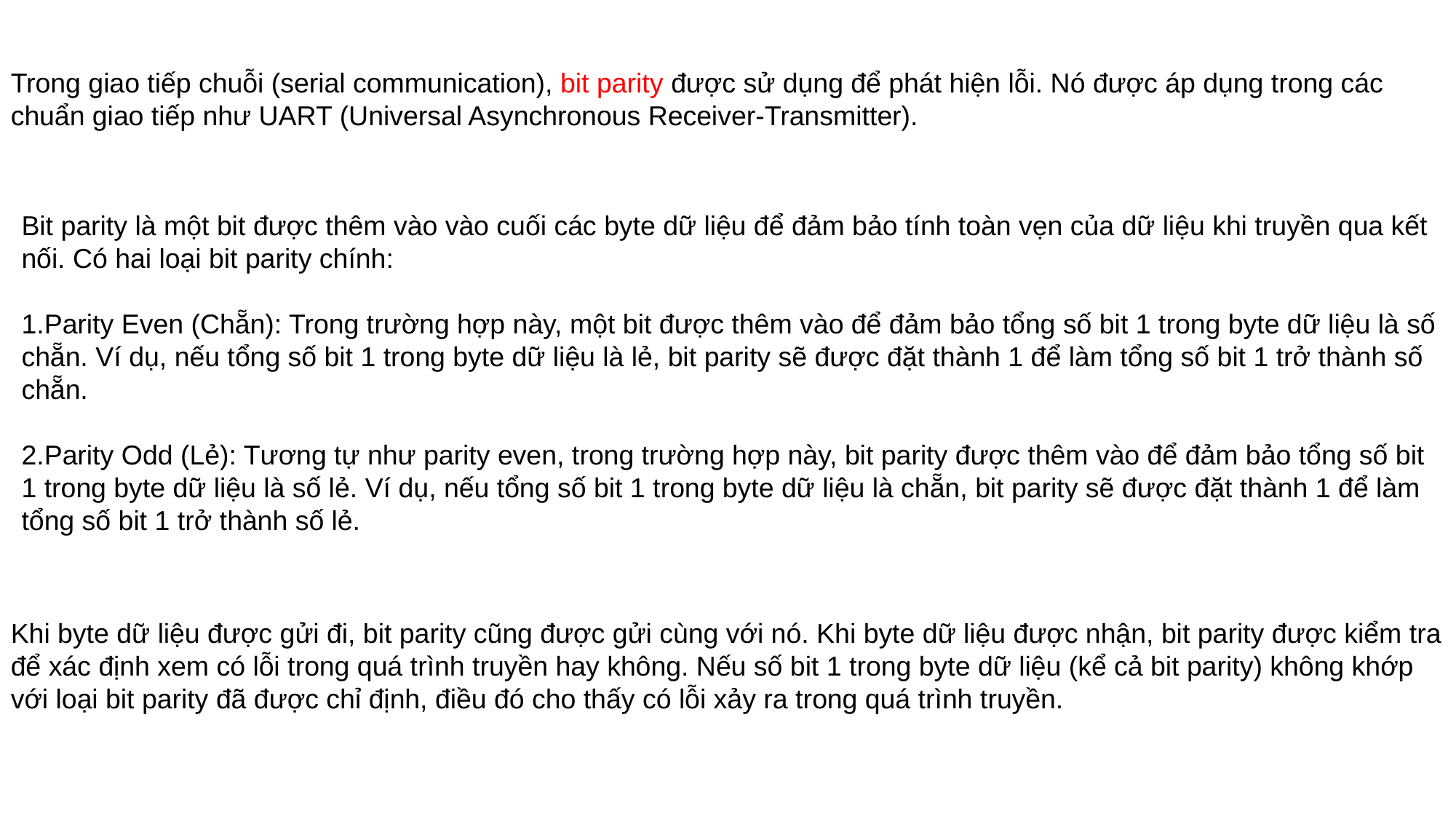

Trong giao tiếp chuỗi (serial communication), bit parity được sử dụng để phát hiện lỗi. Nó được áp dụng trong các chuẩn giao tiếp như UART (Universal Asynchronous Receiver-Transmitter).
Bit parity là một bit được thêm vào vào cuối các byte dữ liệu để đảm bảo tính toàn vẹn của dữ liệu khi truyền qua kết nối. Có hai loại bit parity chính:

Parity Even (Chẵn): Trong trường hợp này, một bit được thêm vào để đảm bảo tổng số bit 1 trong byte dữ liệu là số chẵn. Ví dụ, nếu tổng số bit 1 trong byte dữ liệu là lẻ, bit parity sẽ được đặt thành 1 để làm tổng số bit 1 trở thành số chẵn.

Parity Odd (Lẻ): Tương tự như parity even, trong trường hợp này, bit parity được thêm vào để đảm bảo tổng số bit 1 trong byte dữ liệu là số lẻ. Ví dụ, nếu tổng số bit 1 trong byte dữ liệu là chẵn, bit parity sẽ được đặt thành 1 để làm tổng số bit 1 trở thành số lẻ.
Khi byte dữ liệu được gửi đi, bit parity cũng được gửi cùng với nó. Khi byte dữ liệu được nhận, bit parity được kiểm tra để xác định xem có lỗi trong quá trình truyền hay không. Nếu số bit 1 trong byte dữ liệu (kể cả bit parity) không khớp với loại bit parity đã được chỉ định, điều đó cho thấy có lỗi xảy ra trong quá trình truyền.